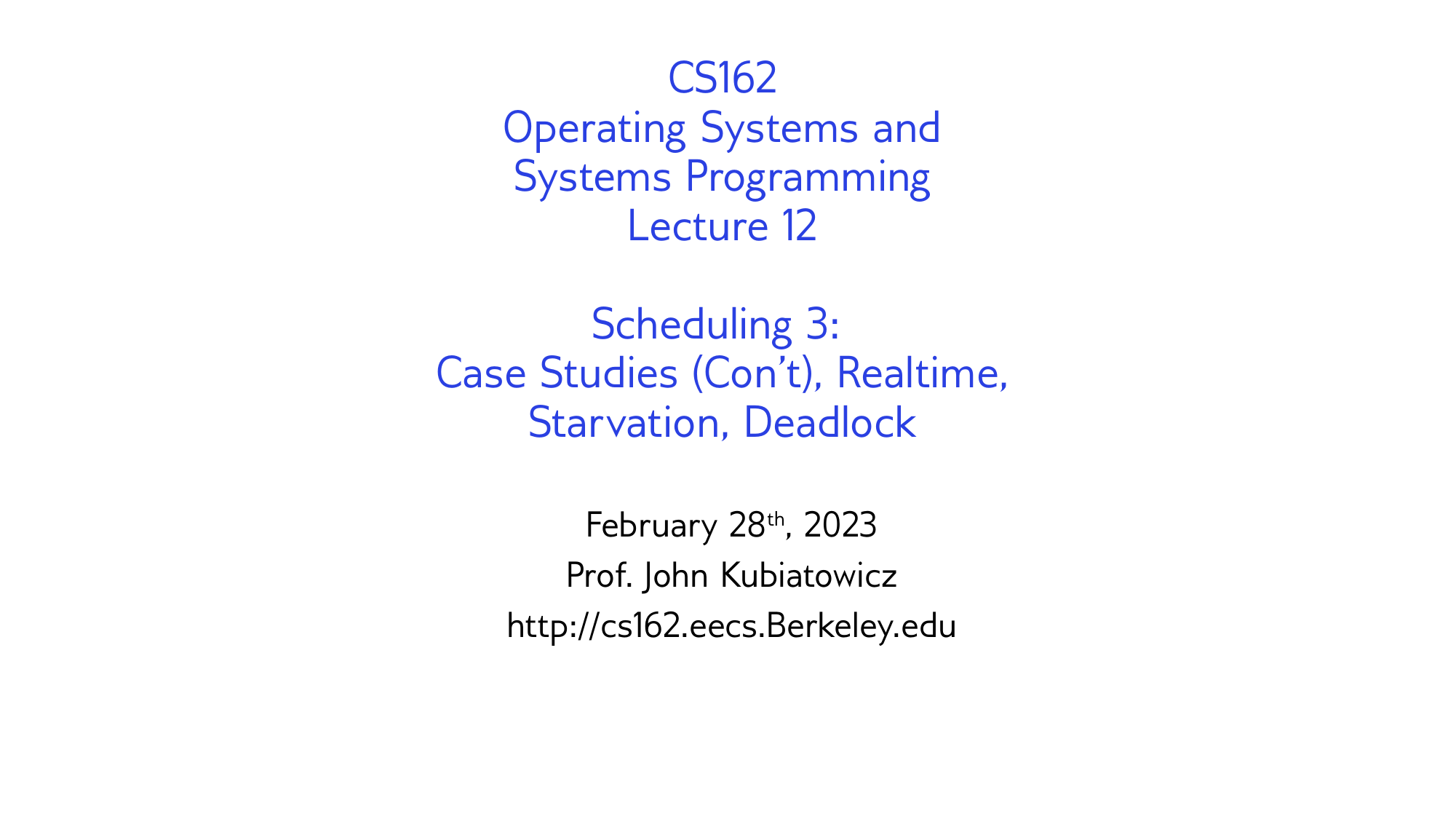

# CS162 Operating Systems and Systems Programming Lecture 12 Scheduling 3: Case Studies (Con’t), Realtime, Starvation, Deadlock
February 28th, 2023
Prof. John Kubiatowicz
http://cs162.eecs.Berkeley.edu